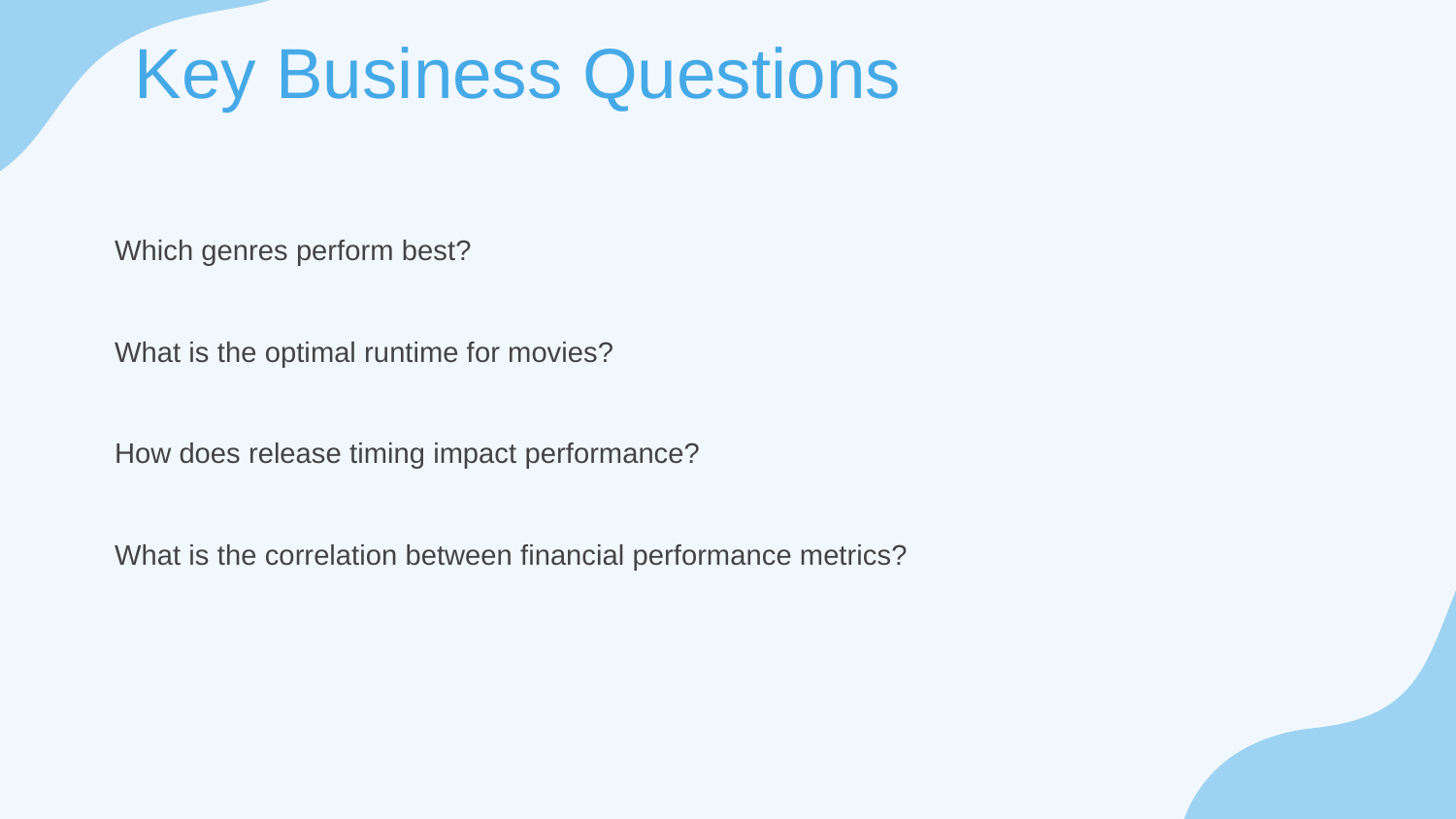

# Key Business Questions

Which genres perform best?

What is the optimal runtime for movies?

How does release timing impact performance?

What is the correlation between financial performance metrics?